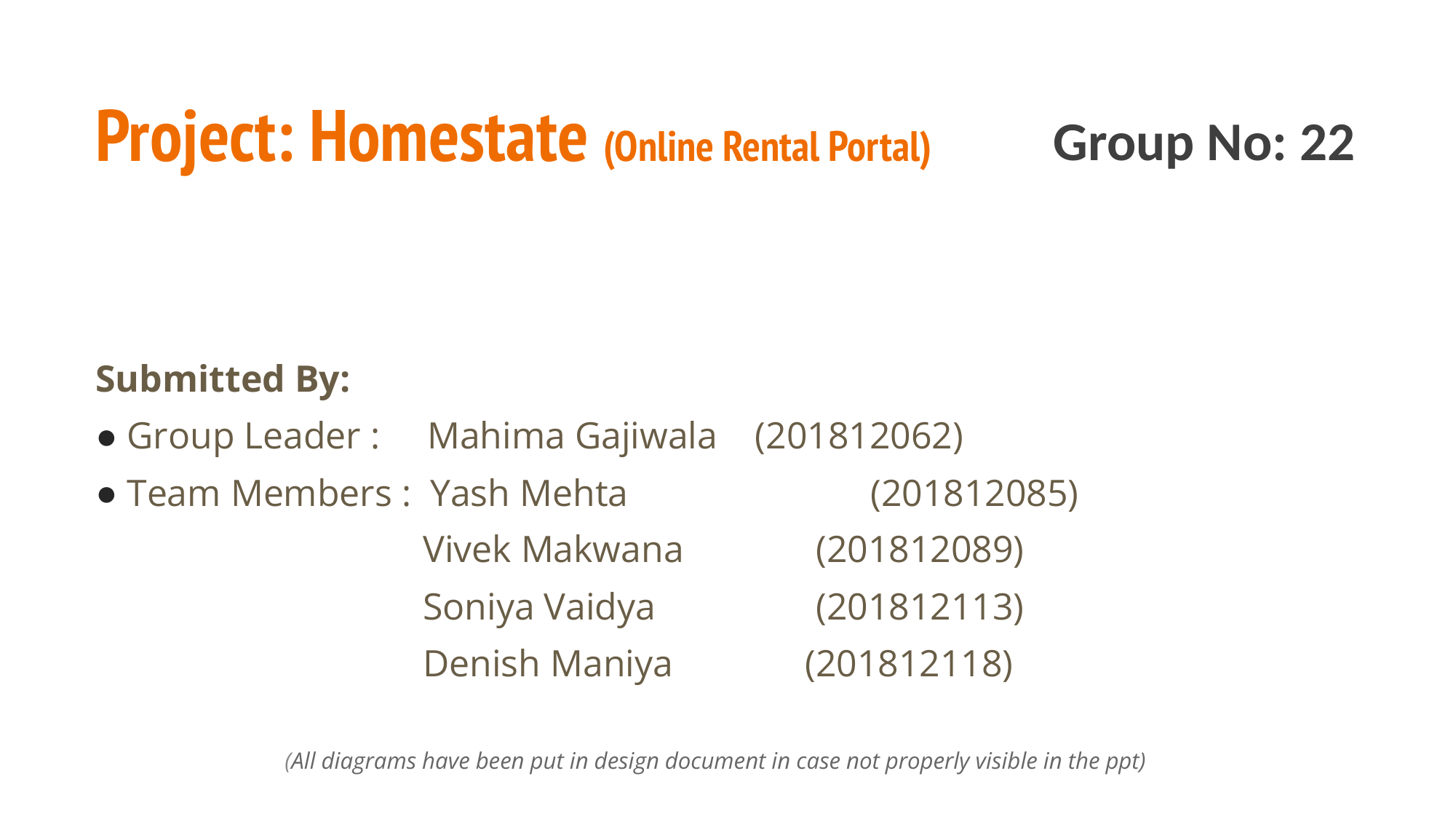

# Project: Homestate (Online Rental Portal)
Group No: 22
Submitted By:
 Group Leader :     Mahima Gajiwala    (201812062)
 Team Members :  Yash Mehta 			(201812085)
Vivek Makwana		(201812089)
Soniya Vaidya 		(201812113)
Denish Maniya 		(201812118)

(All diagrams have been put in design document in case not properly visible in the ppt)